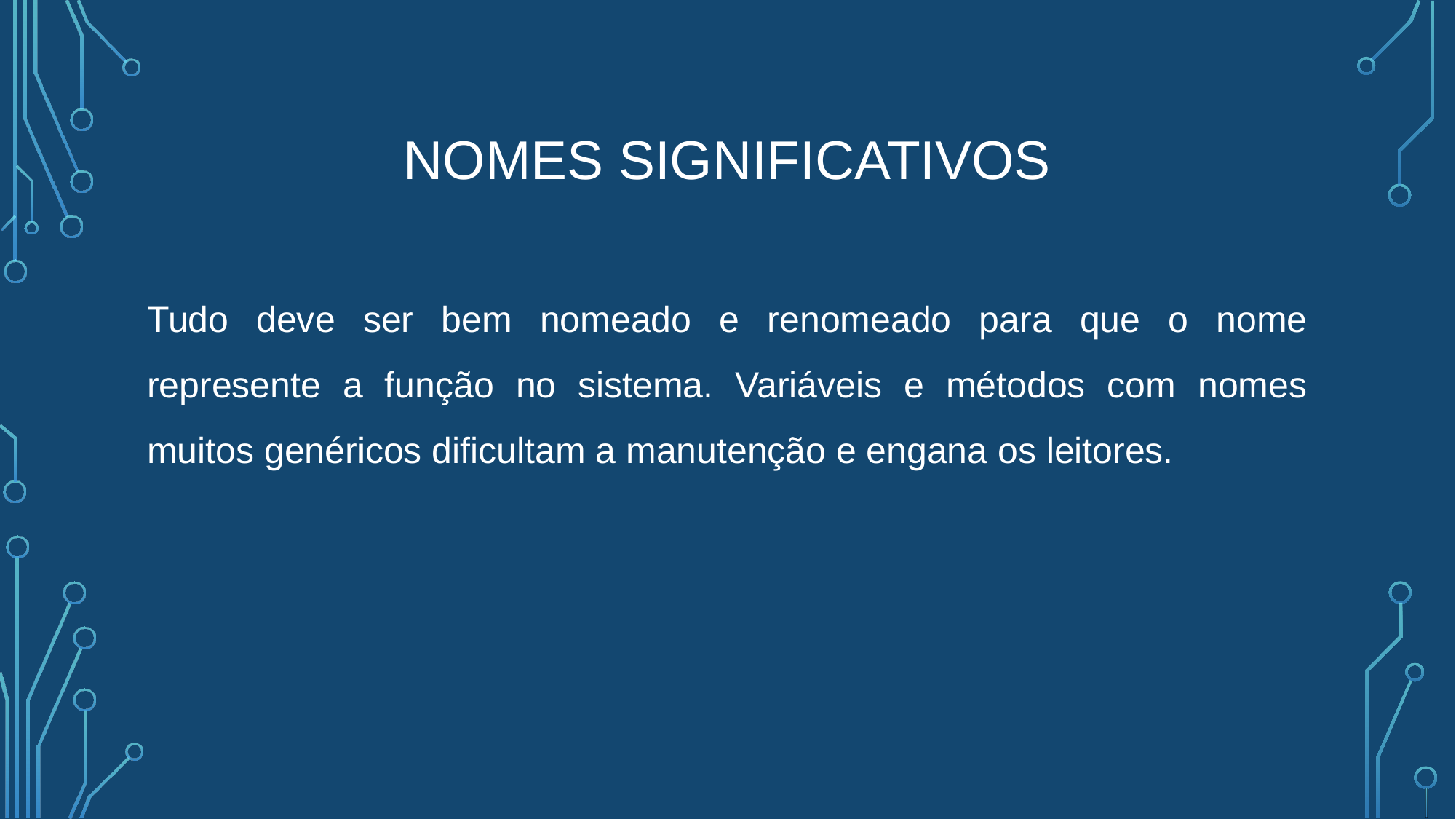

# Nomes significativos
Tudo deve ser bem nomeado e renomeado para que o nome represente a função no sistema. Variáveis e métodos com nomes muitos genéricos dificultam a manutenção e engana os leitores.